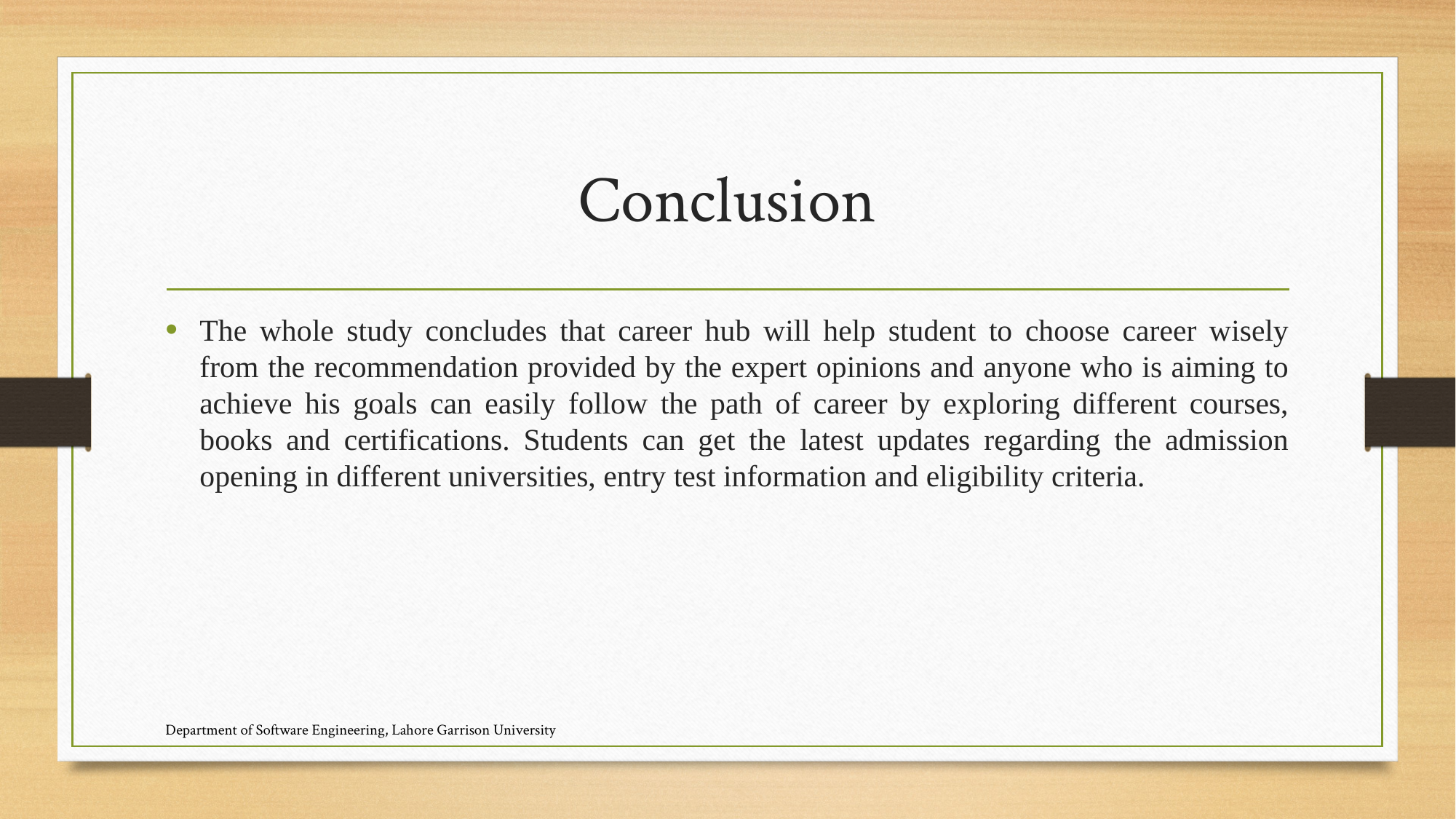

# Conclusion
The whole study concludes that career hub will help student to choose career wisely from the recommendation provided by the expert opinions and anyone who is aiming to achieve his goals can easily follow the path of career by exploring different courses, books and certifications. Students can get the latest updates regarding the admission opening in different universities, entry test information and eligibility criteria.

Department of Software Engineering, Lahore Garrison University